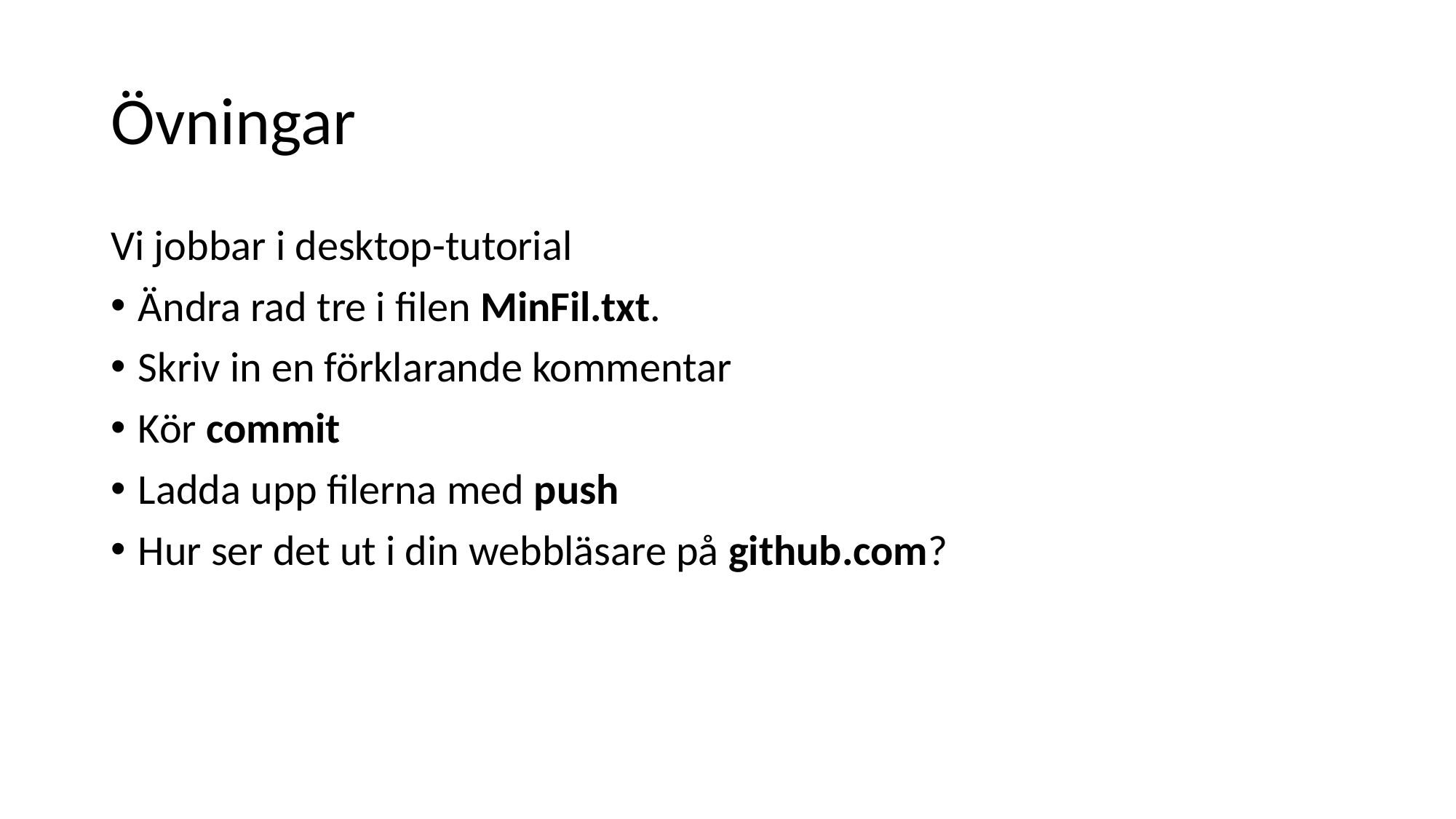

# Övningar
Vi jobbar i desktop-tutorial
Ändra rad tre i filen MinFil.txt.
Skriv in en förklarande kommentar
Kör commit
Ladda upp filerna med push
Hur ser det ut i din webbläsare på github.com?